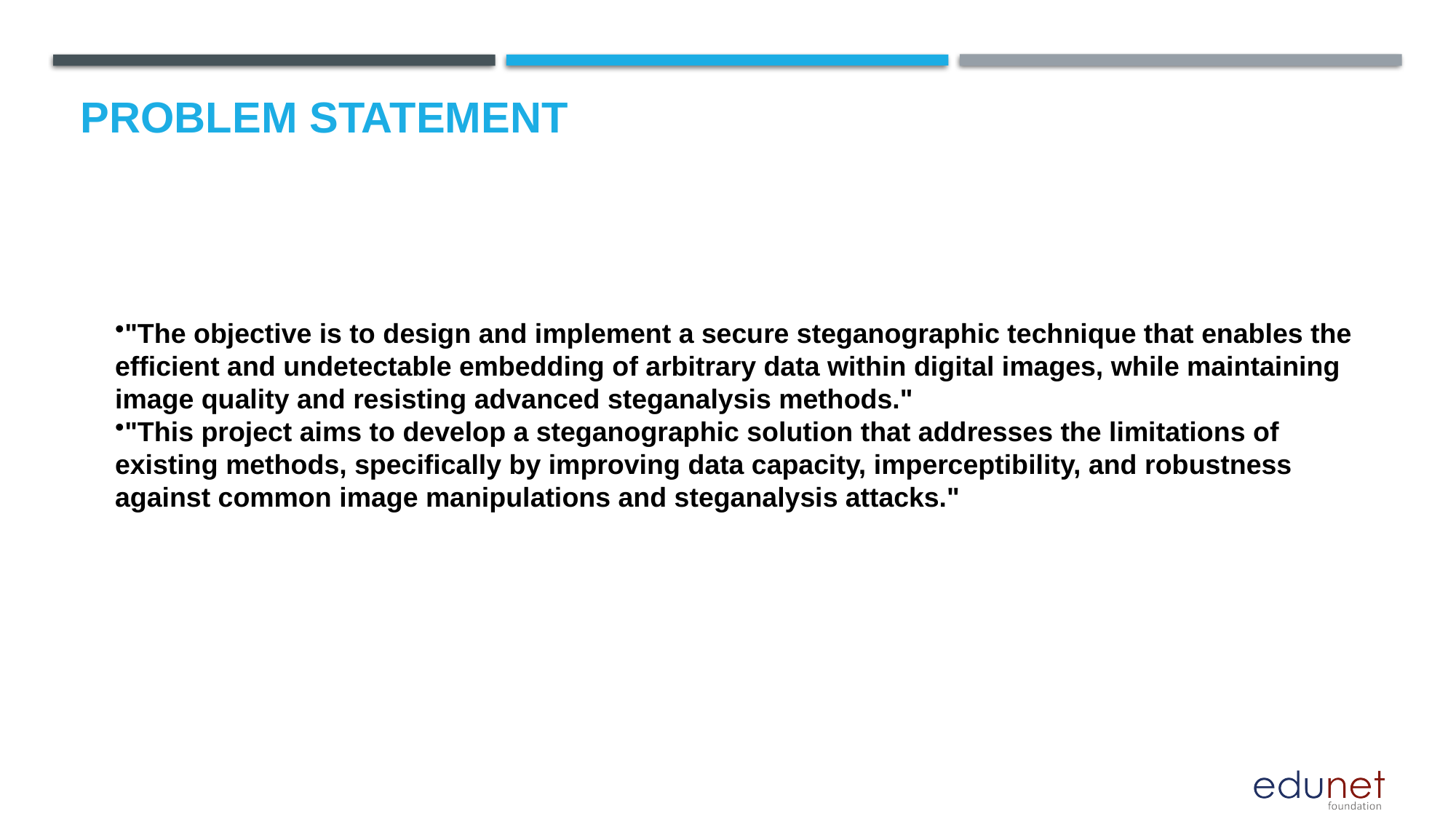

# Problem Statement

"The objective is to design and implement a secure steganographic technique that enables the efficient and undetectable embedding of arbitrary data within digital images, while maintaining image quality and resisting advanced steganalysis methods."
"This project aims to develop a steganographic solution that addresses the limitations of existing methods, specifically by improving data capacity, imperceptibility, and robustness against common image manipulations and steganalysis attacks."